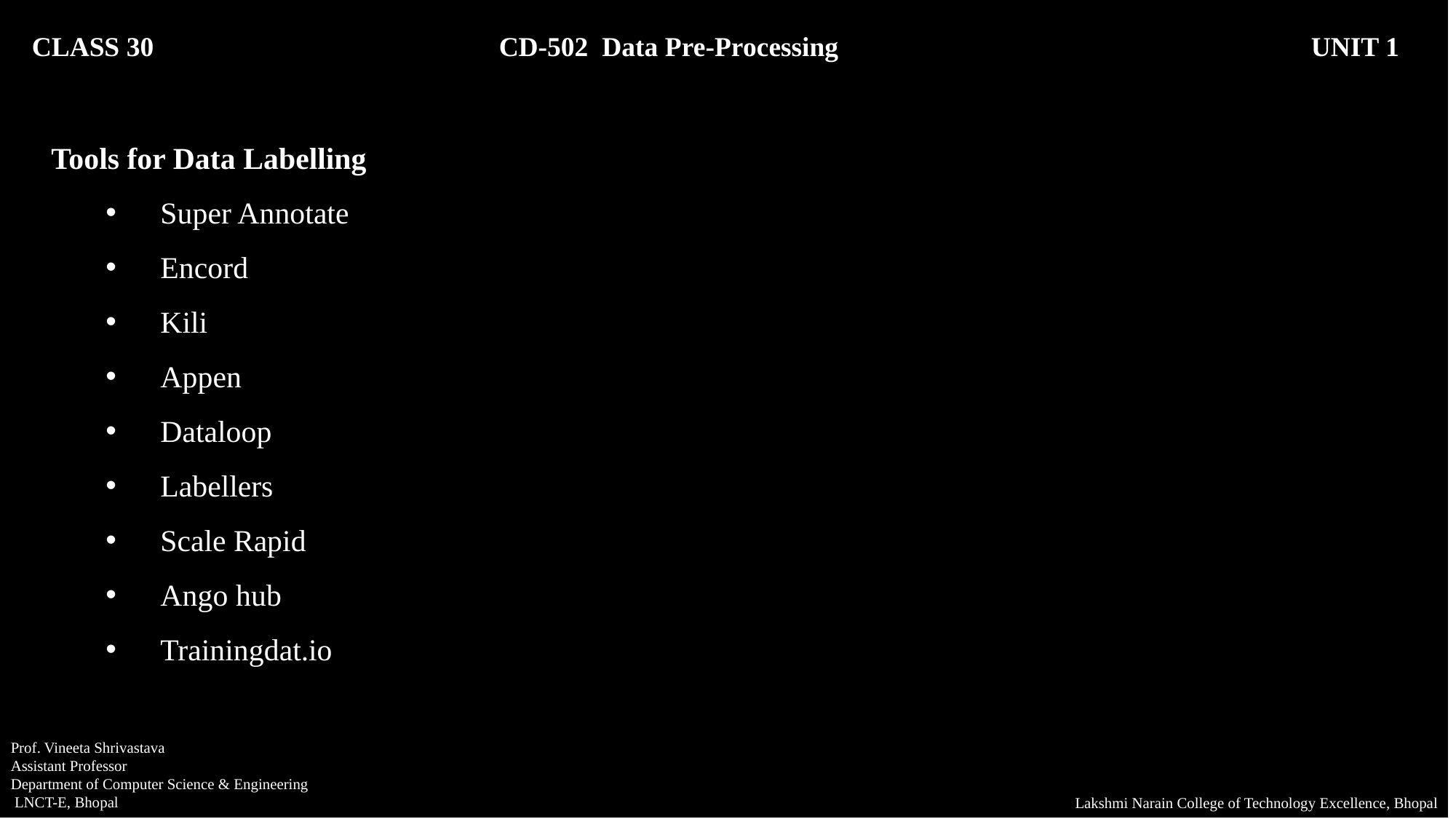

CLASS 30                                                  CD-502  Data Pre-Processing		                                           UNIT 1
Tools for Data Labelling
Super Annotate
Encord
Kili
Appen
Dataloop
Labellers
Scale Rapid
Ango hub
Trainingdat.io
Prof. Vineeta Shrivastava
Assistant Professor
Department of Computer Science & Engineering
 LNCT-E, Bhopal
Lakshmi Narain College of Technology Excellence, Bhopal